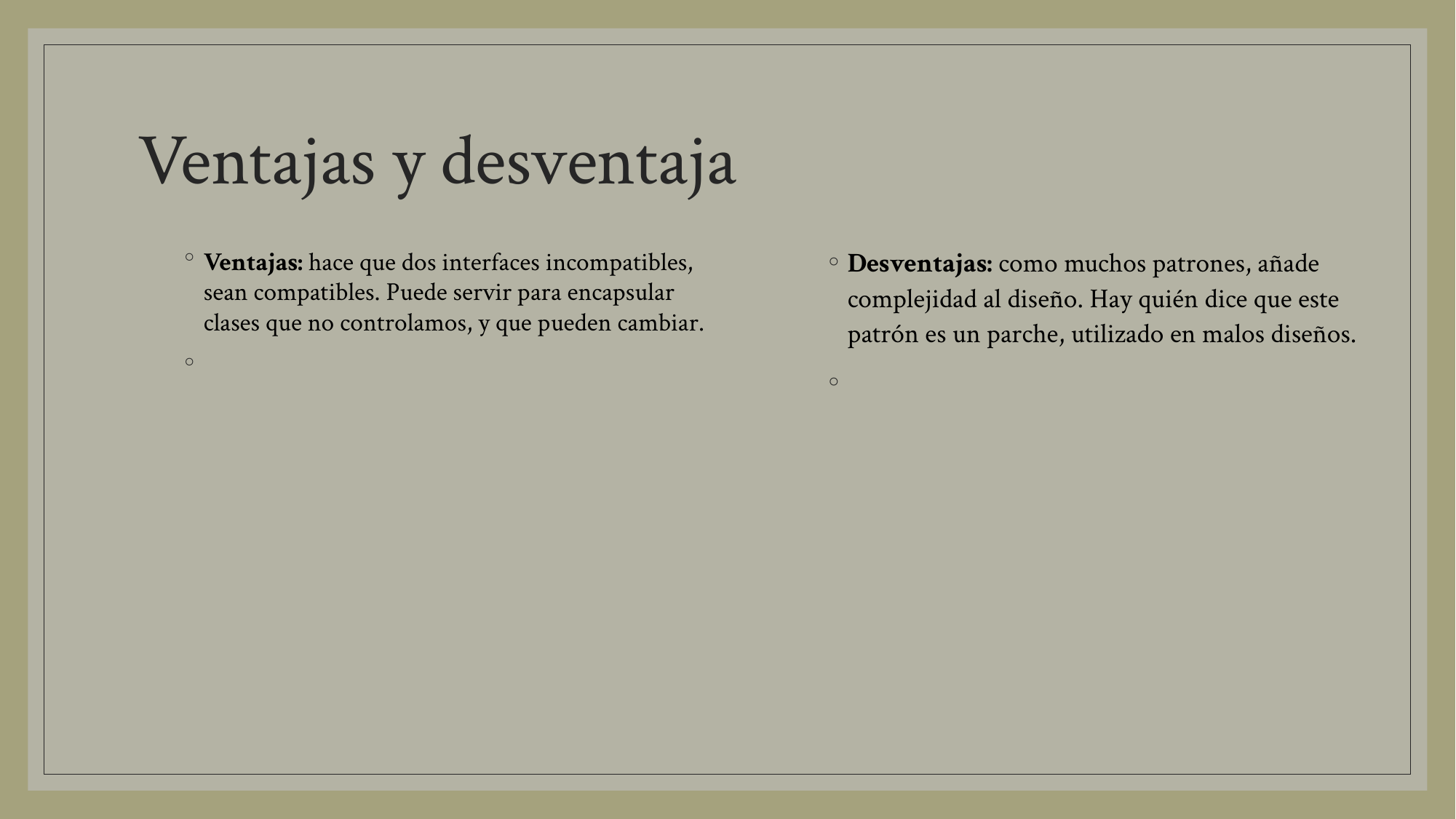

Ventajas y desventaja
Ventajas: hace que dos interfaces incompatibles, sean compatibles. Puede servir para encapsular clases que no controlamos, y que pueden cambiar.

Desventajas: como muchos patrones, añade complejidad al diseño. Hay quién dice que este patrón es un parche, utilizado en malos diseños.